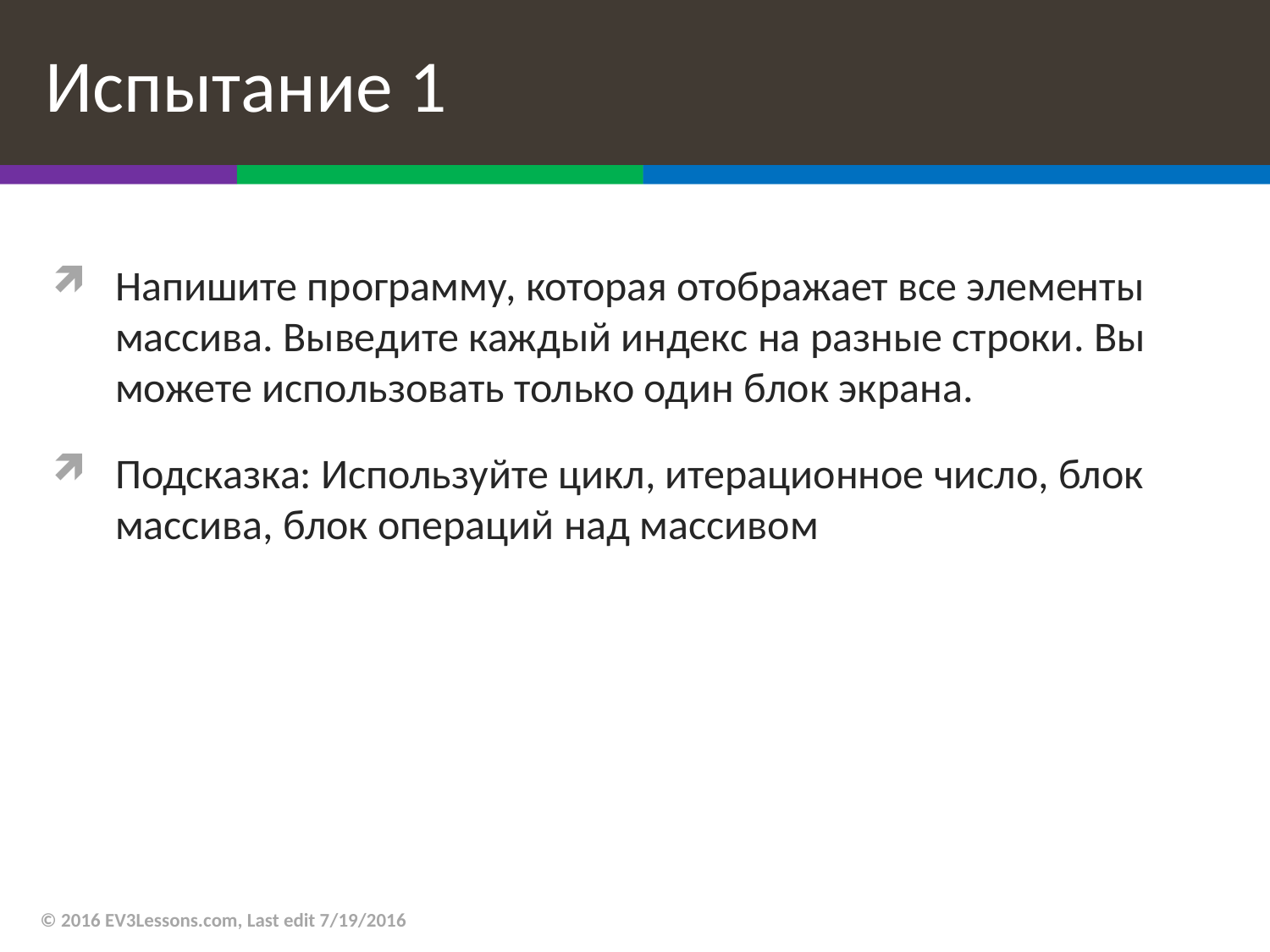

# Испытание 1
Напишите программу, которая отображает все элементы массива. Выведите каждый индекс на разные строки. Вы можете использовать только один блок экрана.
Подсказка: Используйте цикл, итерационное число, блок массива, блок операций над массивом
© 2016 EV3Lessons.com, Last edit 7/19/2016